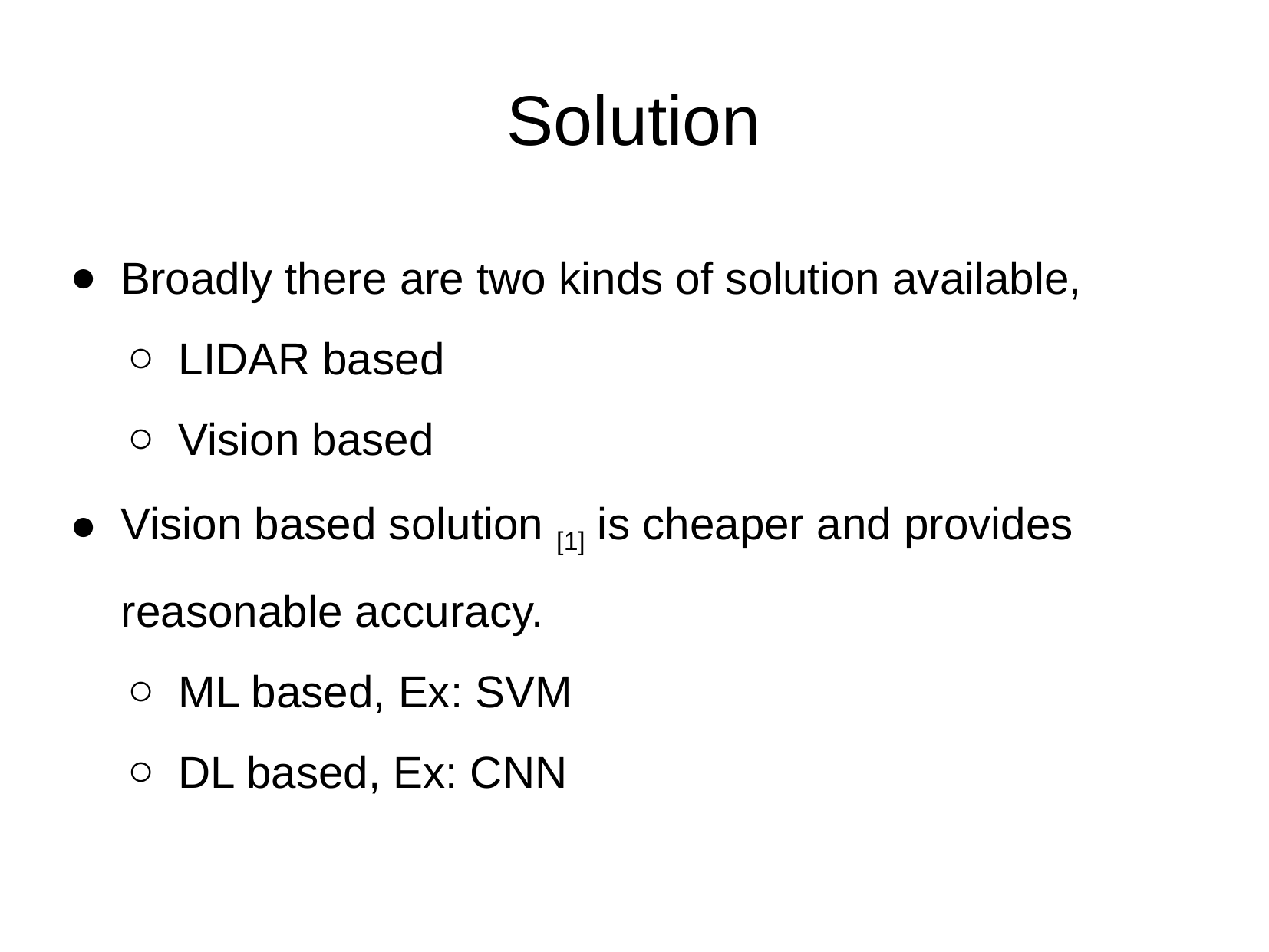

Solution
Broadly there are two kinds of solution available,
LIDAR based
Vision based
Vision based solution [1] is cheaper and provides reasonable accuracy.
ML based, Ex: SVM
DL based, Ex: CNN